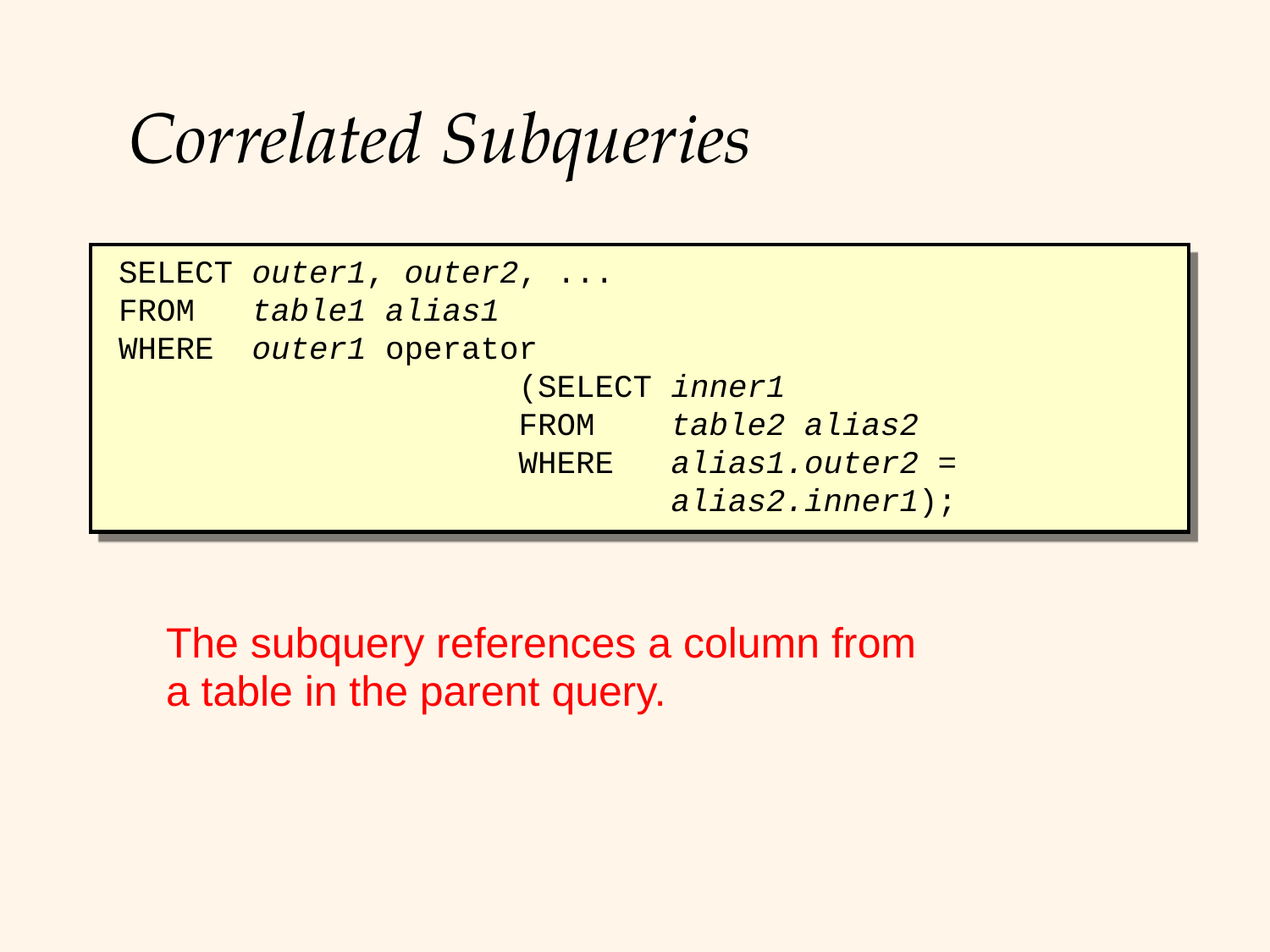

# Correlated Subqueries

 SELECT outer1, outer2, ...
 FROM   table1 alias1
 WHERE  outer1 operator
			  (SELECT inner1
                      FROM    table2 alias2
                      WHERE   alias1.outer2 = 					          alias2.inner1);

The subquery references a column from
a table in the parent query.